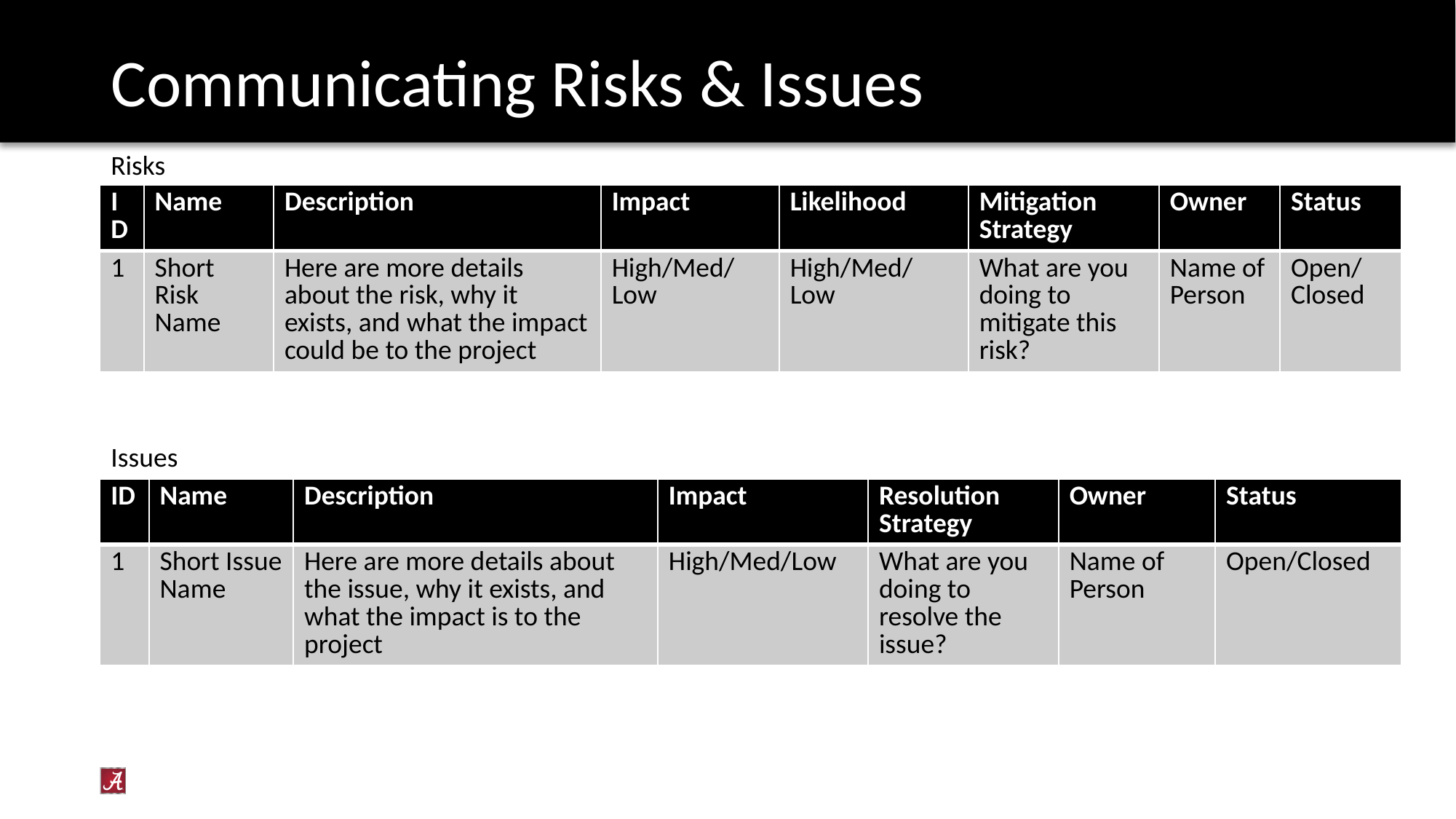

# Communicating Risks & Issues
Risks
| ID | Name | Description | Impact | Likelihood | Mitigation Strategy | Owner | Status |
| --- | --- | --- | --- | --- | --- | --- | --- |
| 1 | Short Risk Name | Here are more details about the risk, why it exists, and what the impact could be to the project | High/Med/ Low | High/Med/ Low | What are you doing to mitigate this risk? | Name of Person | Open/ Closed |
Issues
| ID | Name | Description | Impact | Resolution Strategy | Owner | Status |
| --- | --- | --- | --- | --- | --- | --- |
| 1 | Short Issue Name | Here are more details about the issue, why it exists, and what the impact is to the project | High/Med/Low | What are you doing to resolve the issue? | Name of Person | Open/Closed |